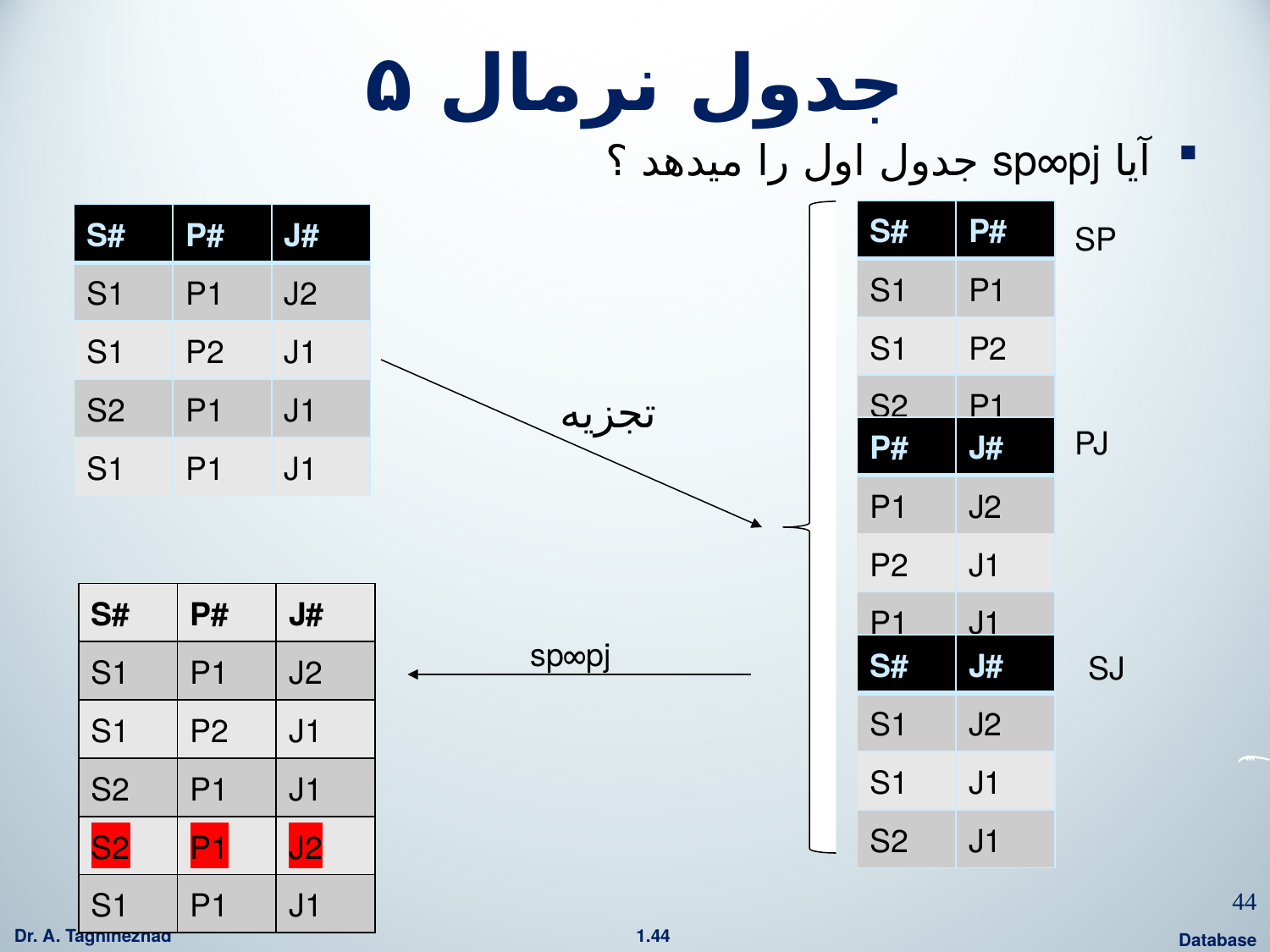

# جدول نرمال ۵
آیا sp∞pj جدول اول را میدهد ؟

| S# | P# |
| --- | --- |
| S1 | P1 |
| S1 | P2 |
| S2 | P1 |

| S# | P# | J# |
| --- | --- | --- |
| S1 | P1 | J2 |
| S1 | P2 | J1 |
| S2 | P1 | J1 |
| S1 | P1 | J1 |
SP

تجزیه
PJ
| P# | J# |
| --- | --- |
| P1 | J2 |
| P2 | J1 |
| P1 | J1 |
| S# | P# | J# |
| --- | --- | --- |
| S1 | P1 | J2 |
| S1 | P2 | J1 |
| S2 | P1 | J1 |
| S2 | P1 | J2 |
| S1 | P1 | J1 |
sp∞pj
| S# | J# |
| --- | --- |
| S1 | J2 |
| S1 | J1 |
| S2 | J1 |
SJ
44